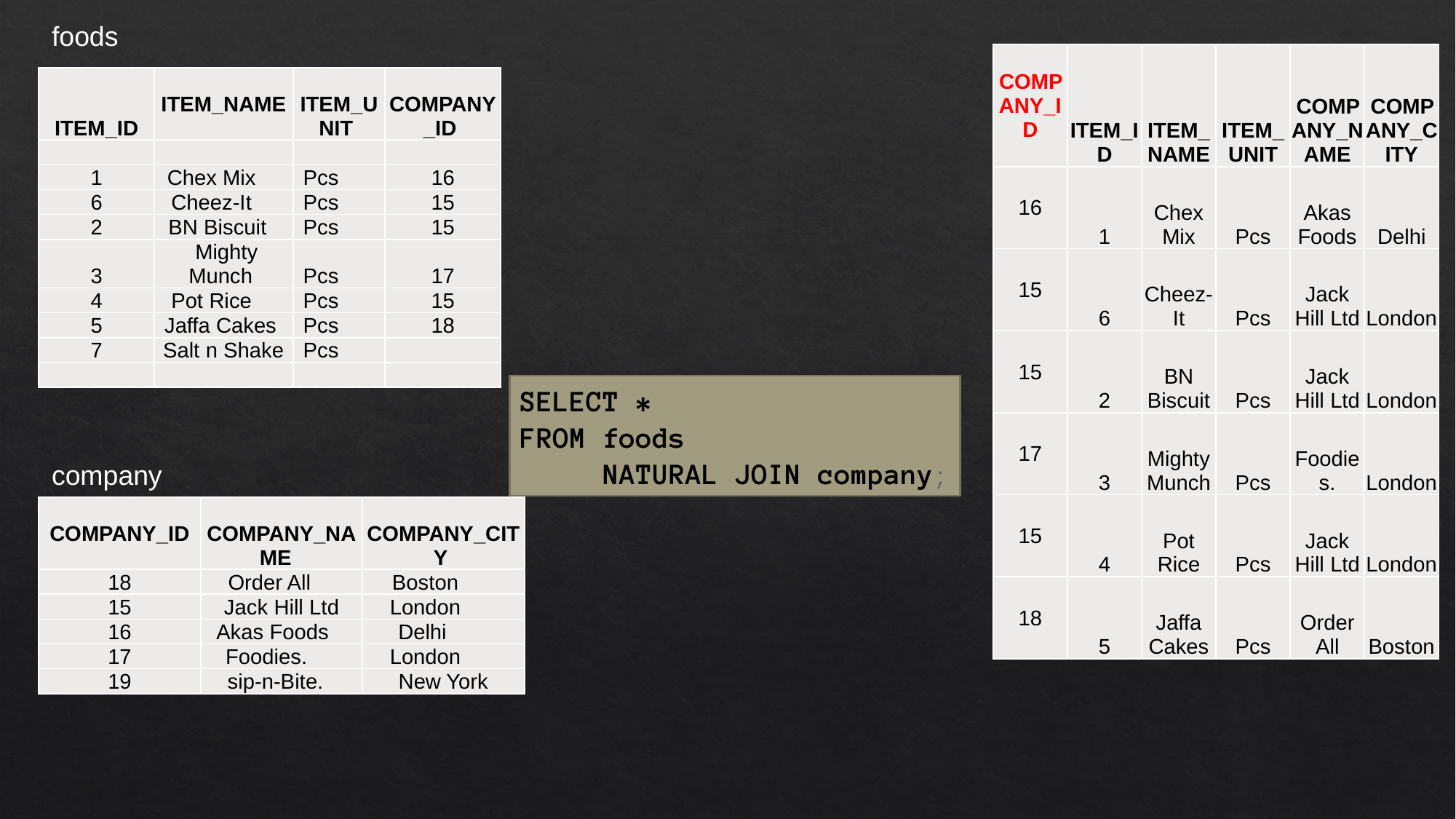

foods
| COMPANY\_ID | ITEM\_ID | ITEM\_NAME | ITEM\_UNIT | COMPANY\_NAME | COMPANY\_CITY |
| --- | --- | --- | --- | --- | --- |
| 16 | 1 | Chex Mix | Pcs | Akas Foods | Delhi |
| 15 | 6 | Cheez-It | Pcs | Jack Hill Ltd | London |
| 15 | 2 | BN Biscuit | Pcs | Jack Hill Ltd | London |
| 17 | 3 | Mighty Munch | Pcs | Foodies. | London |
| 15 | 4 | Pot Rice | Pcs | Jack Hill Ltd | London |
| 18 | 5 | Jaffa Cakes | Pcs | Order All | Boston |
| ITEM\_ID | ITEM\_NAME | ITEM\_UNIT | COMPANY\_ID |
| --- | --- | --- | --- |
|  |  |  |  |
| 1 | Chex Mix | Pcs | 16 |
| 6 | Cheez-It | Pcs | 15 |
| 2 | BN Biscuit | Pcs | 15 |
| 3 | Mighty Munch | Pcs | 17 |
| 4 | Pot Rice | Pcs | 15 |
| 5 | Jaffa Cakes | Pcs | 18 |
| 7 | Salt n Shake | Pcs |  |
|  |  |  |  |
SELECT *
FROM foods
     NATURAL JOIN company;
company
| COMPANY\_ID | COMPANY\_NAME | COMPANY\_CITY |
| --- | --- | --- |
| 18 | Order All | Boston |
| 15 | Jack Hill Ltd | London |
| 16 | Akas Foods | Delhi |
| 17 | Foodies. | London |
| 19 | sip-n-Bite. | New York |